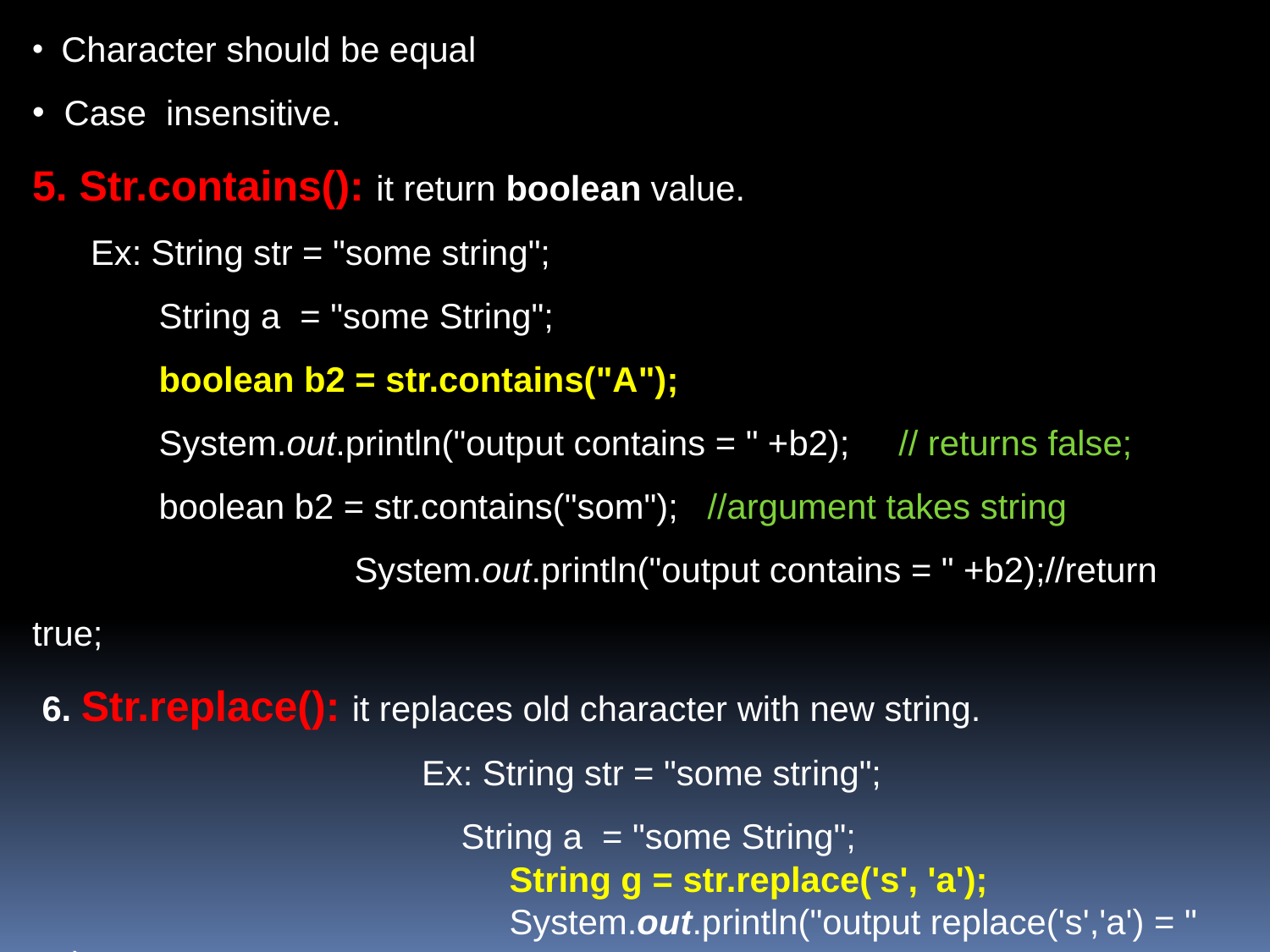

Character should be equal
  Case  insensitive.
5. Str.contains(): it return boolean value.
      Ex: String str = "some string";
             String a  = "some String";
             boolean b2 = str.contains("A");
             System.out.println("output contains = " +b2);     // returns false;
             boolean b2 = str.contains("som");   //argument takes string
		       System.out.println("output contains = " +b2);//return true;
 6. Str.replace(): it replaces old character with new string.
                                        Ex: String str = "some string";
	                               String a  = "some String";
                                                 String g = str.replace('s', 'a');
                                                 System.out.println("output replace('s','a') = " +g);
                                                              // output amoe atring